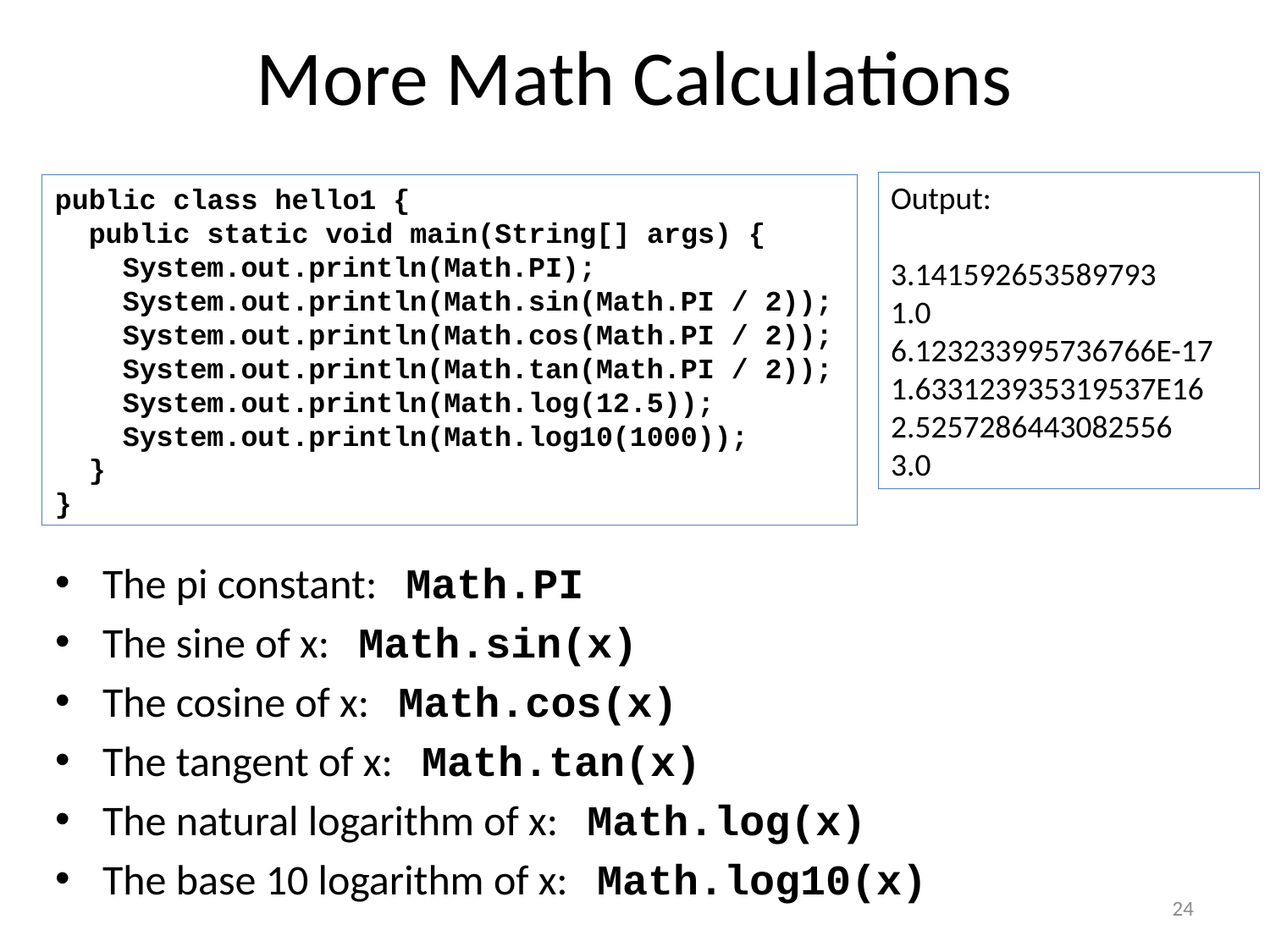

# More Math Calculations
Output:

3.141592653589793
1.0
6.123233995736766E-17
1.633123935319537E16
2.5257286443082556
3.0
public class hello1 {
  public static void main(String[] args) {
    System.out.println(Math.PI);
    System.out.println(Math.sin(Math.PI / 2));
    System.out.println(Math.cos(Math.PI / 2));
    System.out.println(Math.tan(Math.PI / 2));
    System.out.println(Math.log(12.5));
    System.out.println(Math.log10(1000));
  }
}
The pi constant:   Math.PI
The sine of x:   Math.sin(x)
The cosine of x:   Math.cos(x)
The tangent of x:   Math.tan(x)
The natural logarithm of x:   Math.log(x)
The base 10 logarithm of x:   Math.log10(x)

24